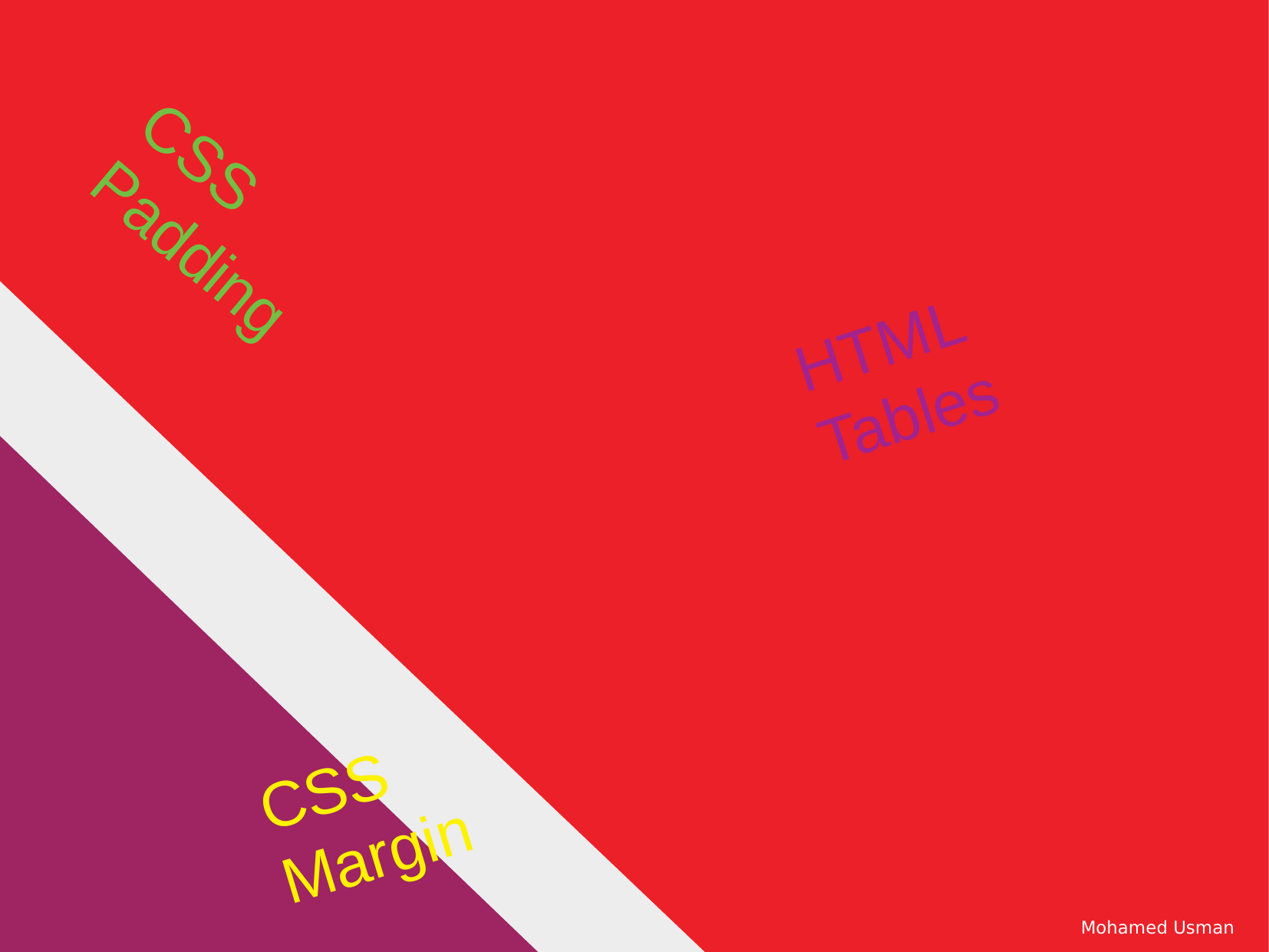

CSS Padding
HTML Tables
CSS Margin
Mohamed Usman